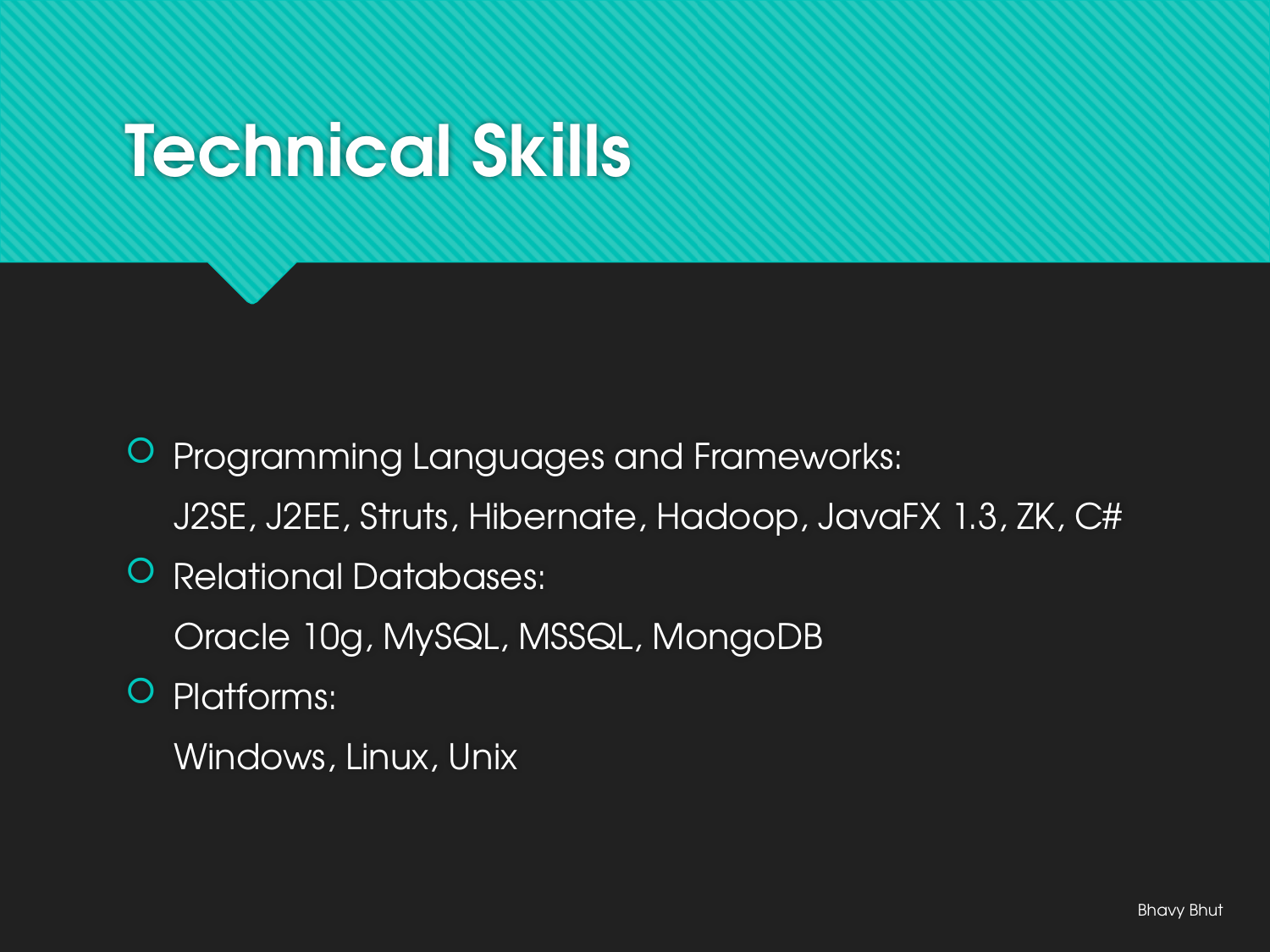

# Technical Skills
Programming Languages and Frameworks:
     J2SE, J2EE, Struts, Hibernate, Hadoop, JavaFX 1.3, ZK, C#
Relational Databases:
     Oracle 10g, MySQL, MSSQL, MongoDB
Platforms:
     Windows, Linux, Unix
Bhavy Bhut